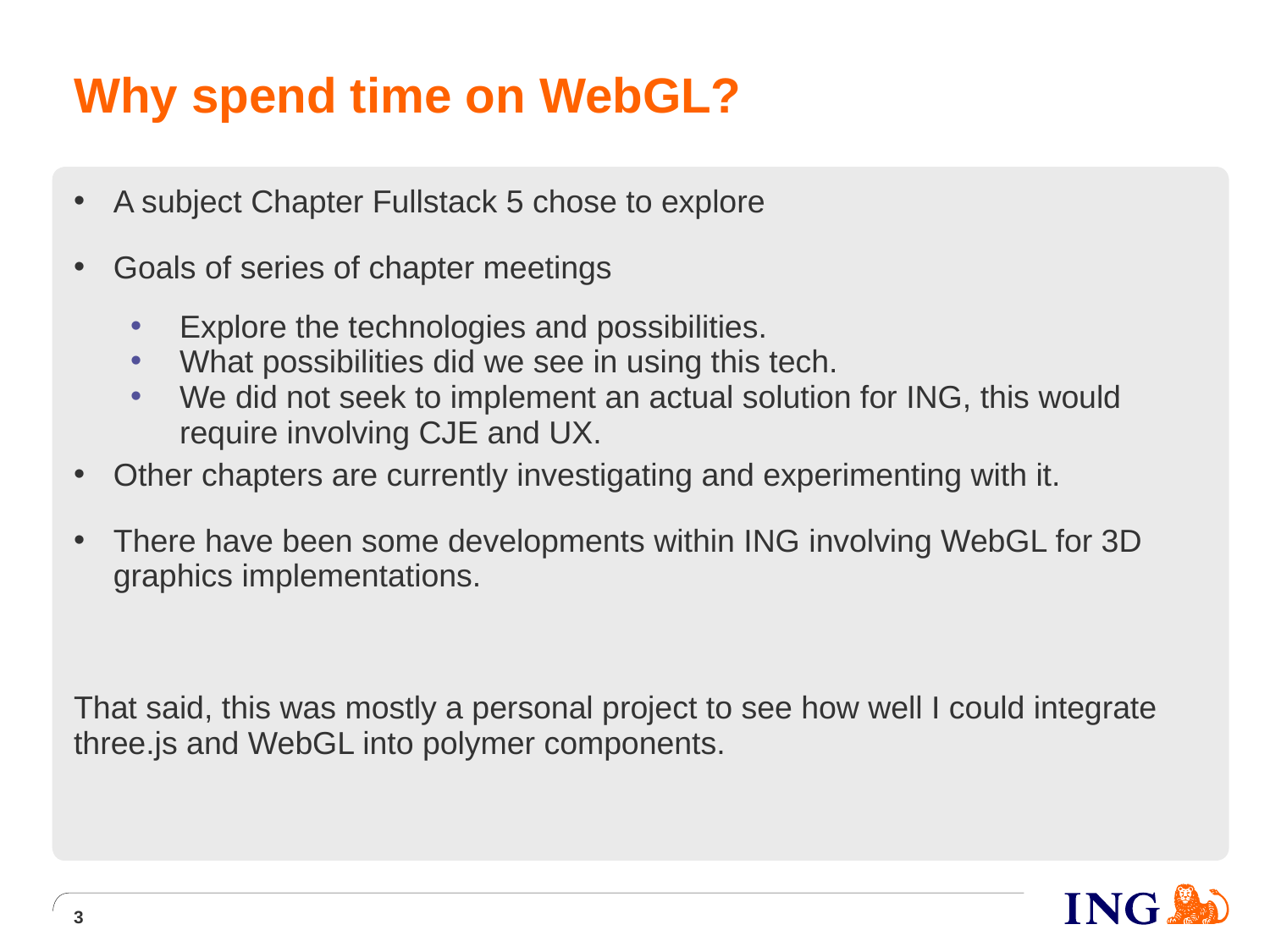

# Why spend time on WebGL?
A subject Chapter Fullstack 5 chose to explore
Goals of series of chapter meetings
Explore the technologies and possibilities.
What possibilities did we see in using this tech.
We did not seek to implement an actual solution for ING, this would require involving CJE and UX.
Other chapters are currently investigating and experimenting with it.
There have been some developments within ING involving WebGL for 3D graphics implementations.

That said, this was mostly a personal project to see how well I could integrate three.js and WebGL into polymer components.
3